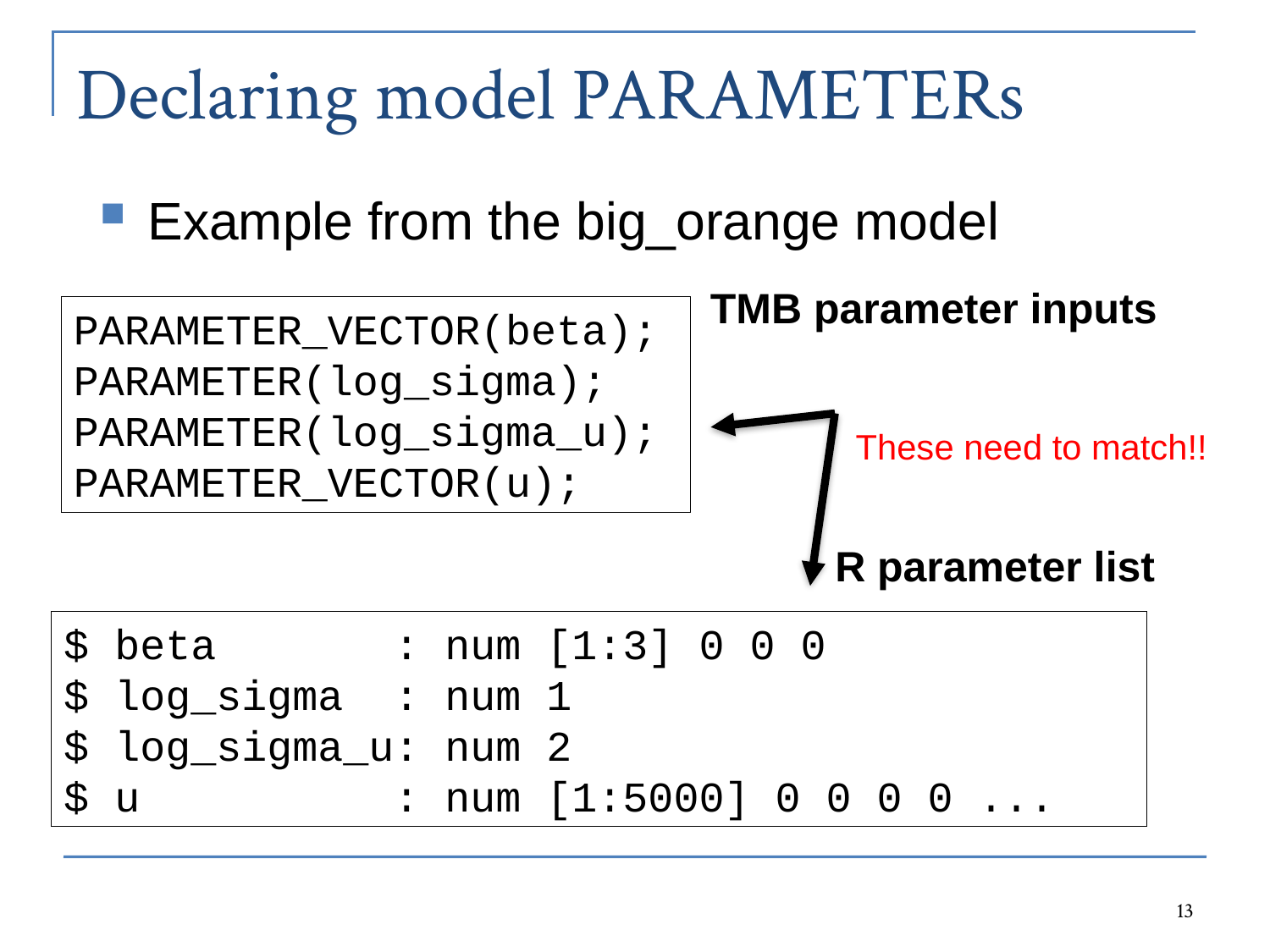

# Declaring model PARAMETERs
Example from the big_orange model
TMB parameter inputs
PARAMETER_VECTOR(beta);
PARAMETER(log_sigma);
PARAMETER(log_sigma_u);
PARAMETER_VECTOR(u);
These need to match!!
R parameter list
$ beta       : num [1:3] 0 0 0
$ log_sigma  : num 1
$ log_sigma_u: num 2
$ u          : num [1:5000] 0 0 0 0 ...
13